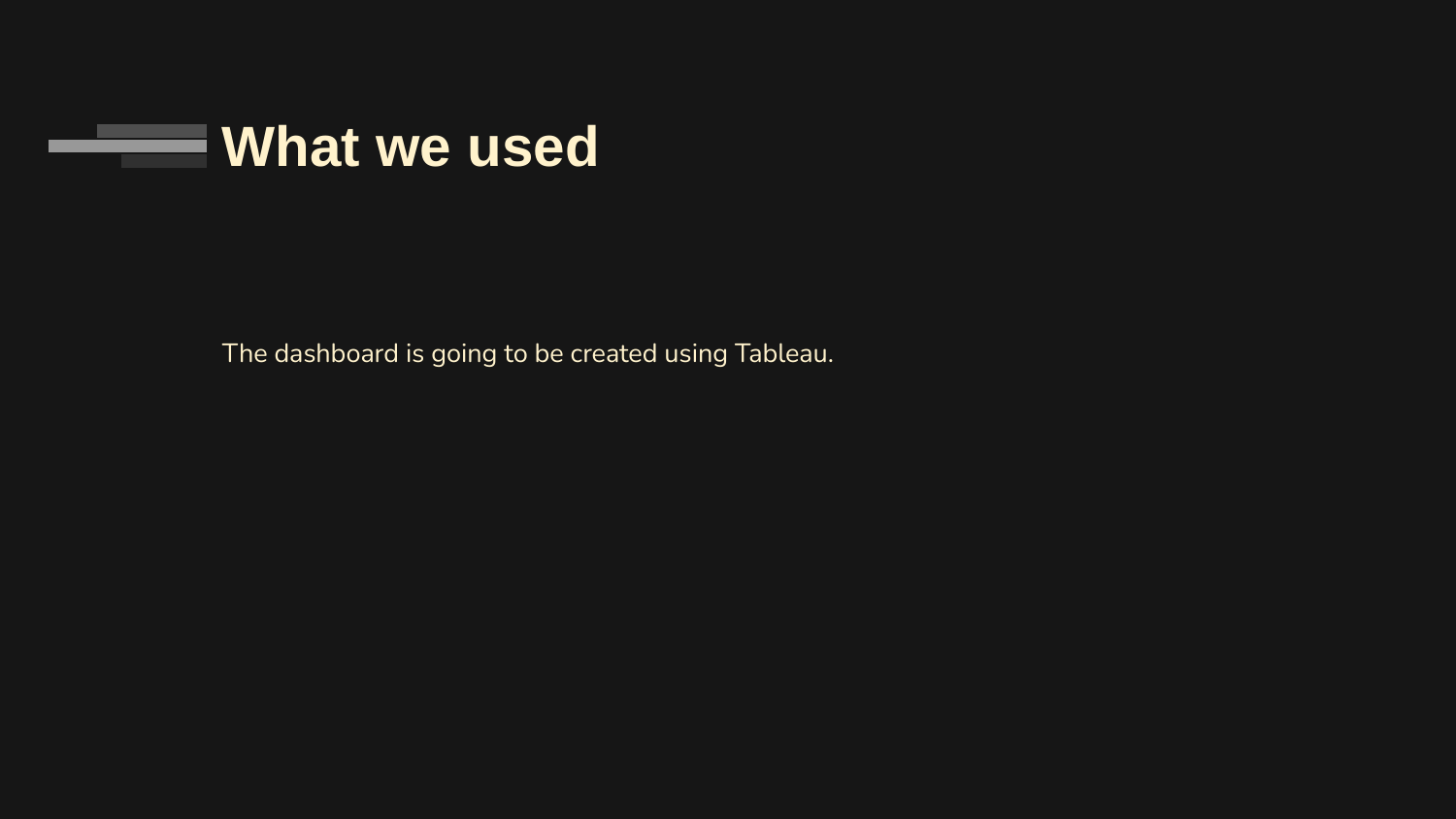

# What we used
The dashboard is going to be created using Tableau.